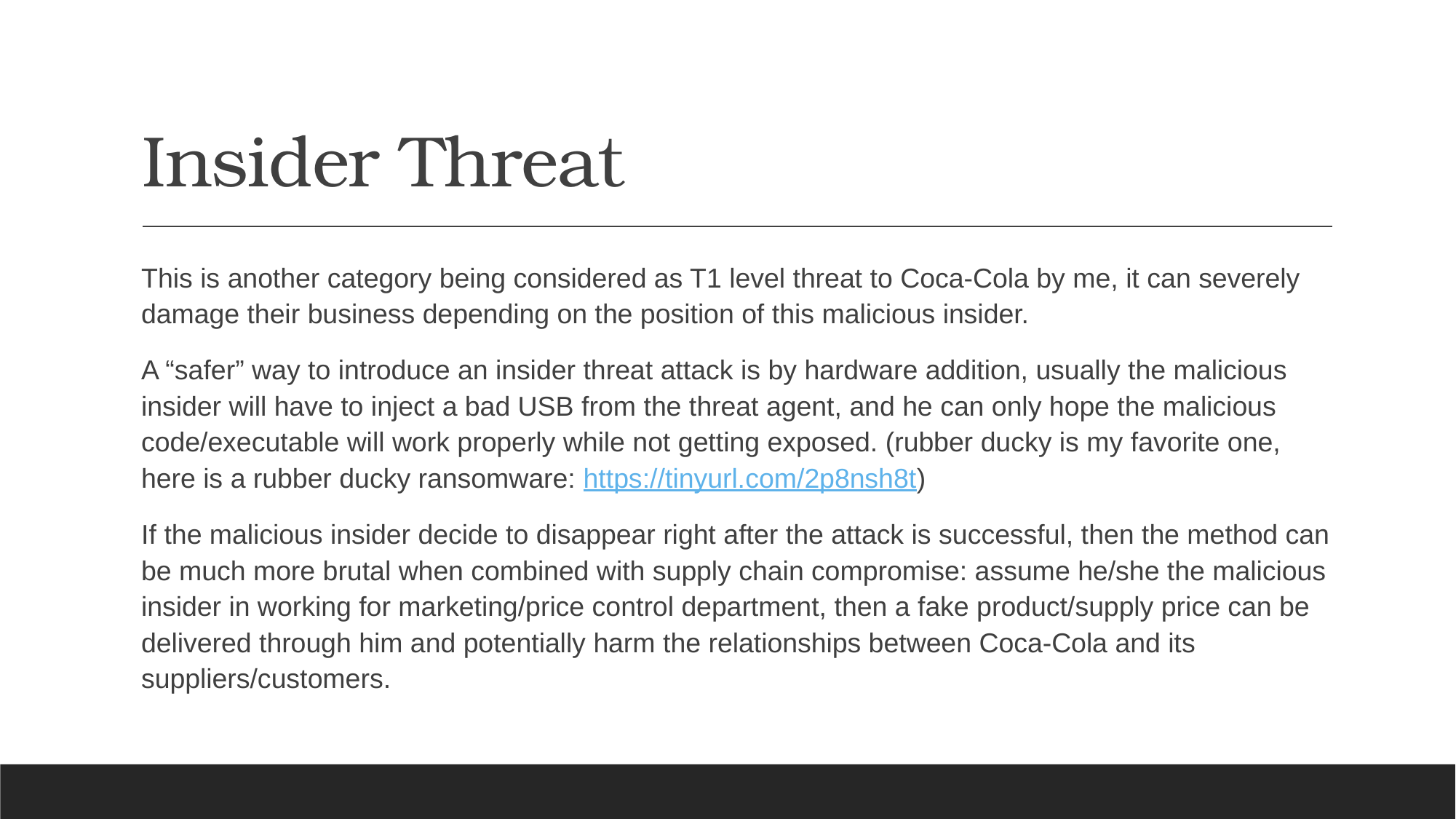

# Insider Threat
This is another category being considered as T1 level threat to Coca-Cola by me, it can severely damage their business depending on the position of this malicious insider.
A “safer” way to introduce an insider threat attack is by hardware addition, usually the malicious insider will have to inject a bad USB from the threat agent, and he can only hope the malicious code/executable will work properly while not getting exposed. (rubber ducky is my favorite one, here is a rubber ducky ransomware: https://tinyurl.com/2p8nsh8t)
If the malicious insider decide to disappear right after the attack is successful, then the method can be much more brutal when combined with supply chain compromise: assume he/she the malicious insider in working for marketing/price control department, then a fake product/supply price can be delivered through him and potentially harm the relationships between Coca-Cola and its suppliers/customers.